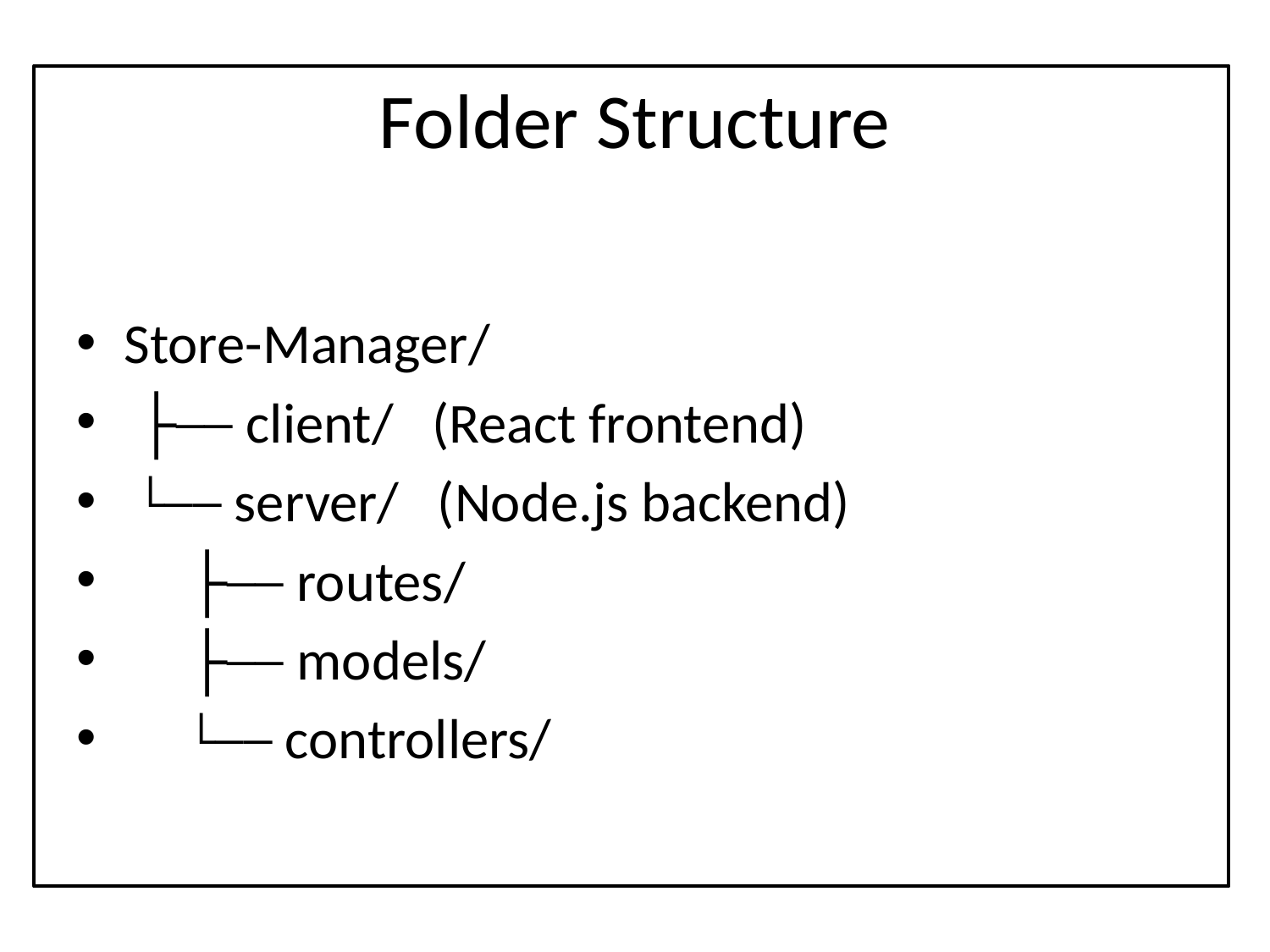

# Folder Structure

Store-Manager/
 ├── client/   (React frontend)
 └── server/   (Node.js backend)
     ├── routes/
     ├── models/
     └── controllers/